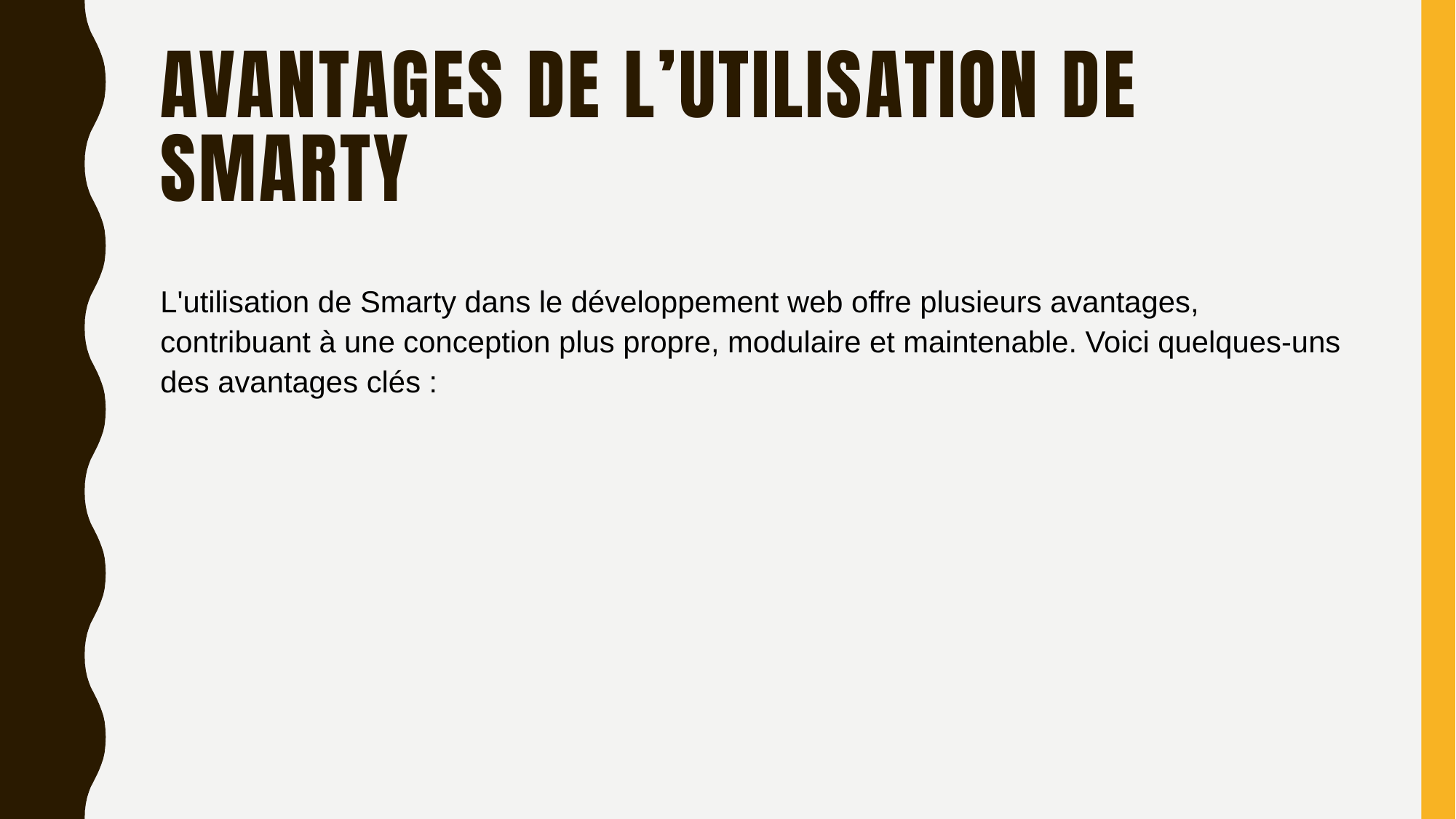

# Avantages de l’utilisation de smarty
L'utilisation de Smarty dans le développement web offre plusieurs avantages, contribuant à une conception plus propre, modulaire et maintenable. Voici quelques-uns des avantages clés :